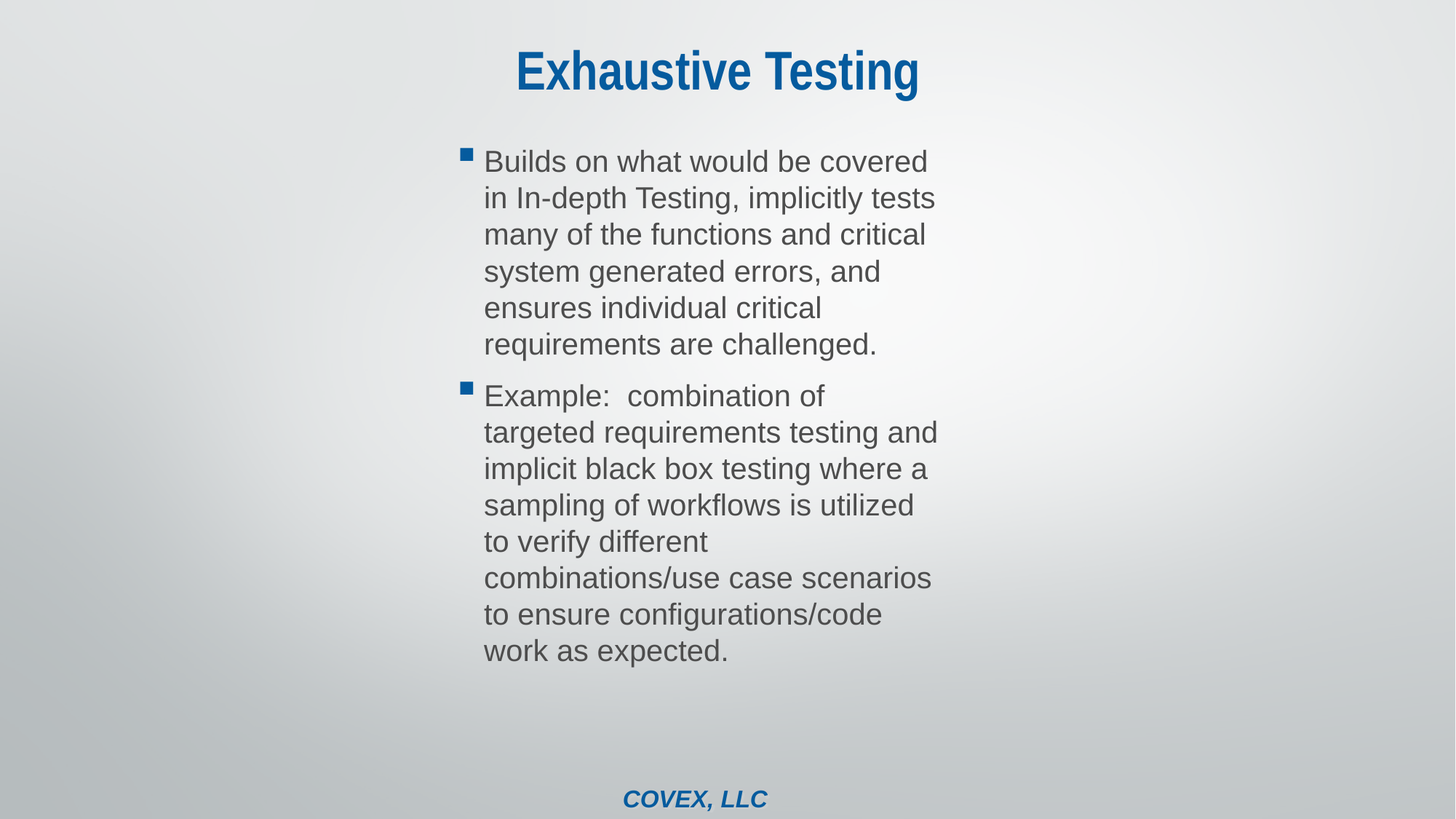

# Exhaustive Testing
Builds on what would be covered in In-depth Testing, implicitly tests many of the functions and critical system generated errors, and ensures individual critical requirements are challenged.
Example:  combination of targeted requirements testing and implicit black box testing where a sampling of workflows is utilized to verify different combinations/use case scenarios to ensure configurations/code work as expected.